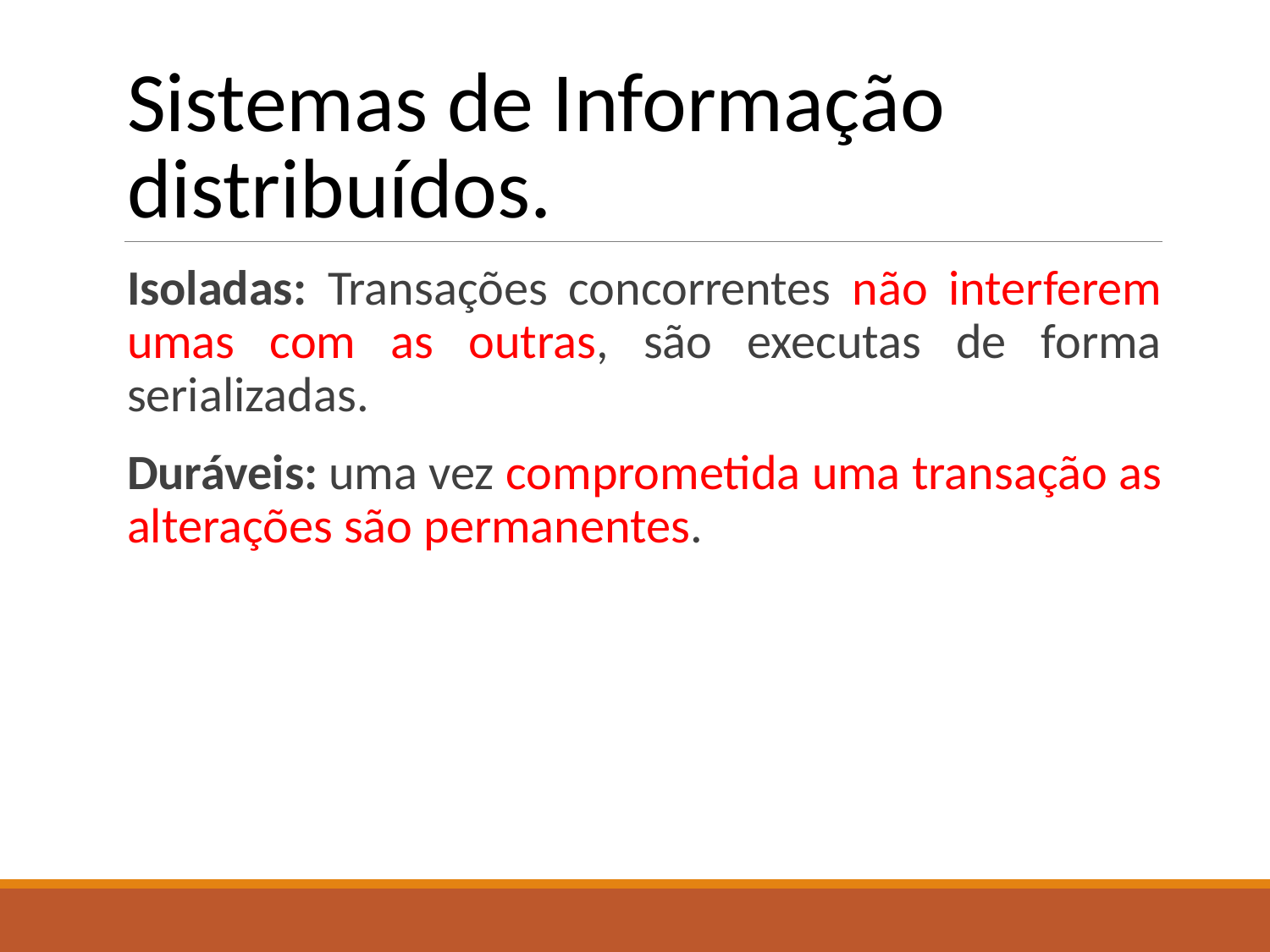

# Sistemas de Informação distribuídos.
Isoladas: Transações concorrentes não interferem umas com as outras, são executas de forma serializadas.
Duráveis: uma vez comprometida uma transação as alterações são permanentes.